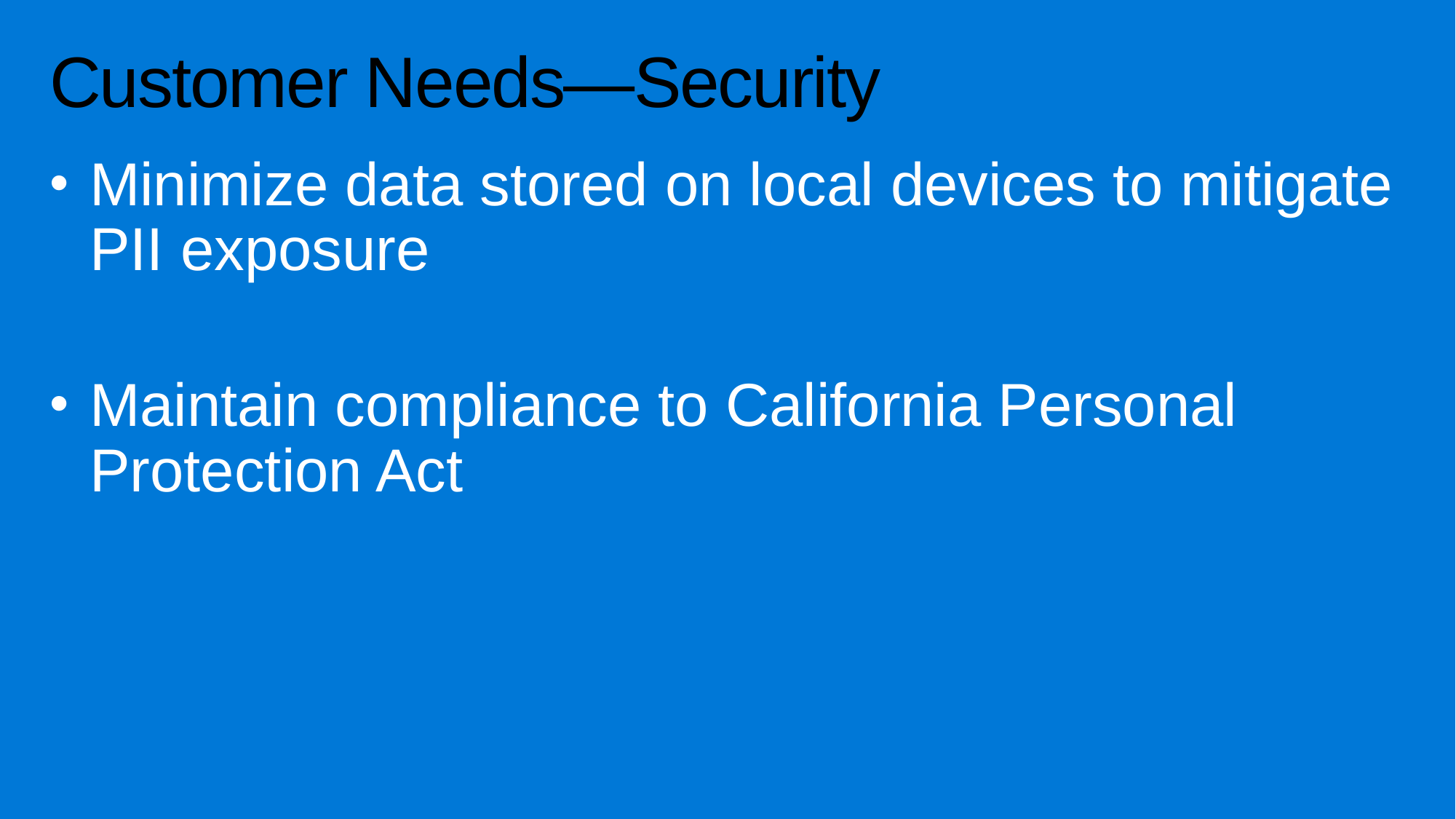

# Customer Needs—Security
Minimize data stored on local devices to mitigate PII exposure

Maintain compliance to California Personal Protection Act